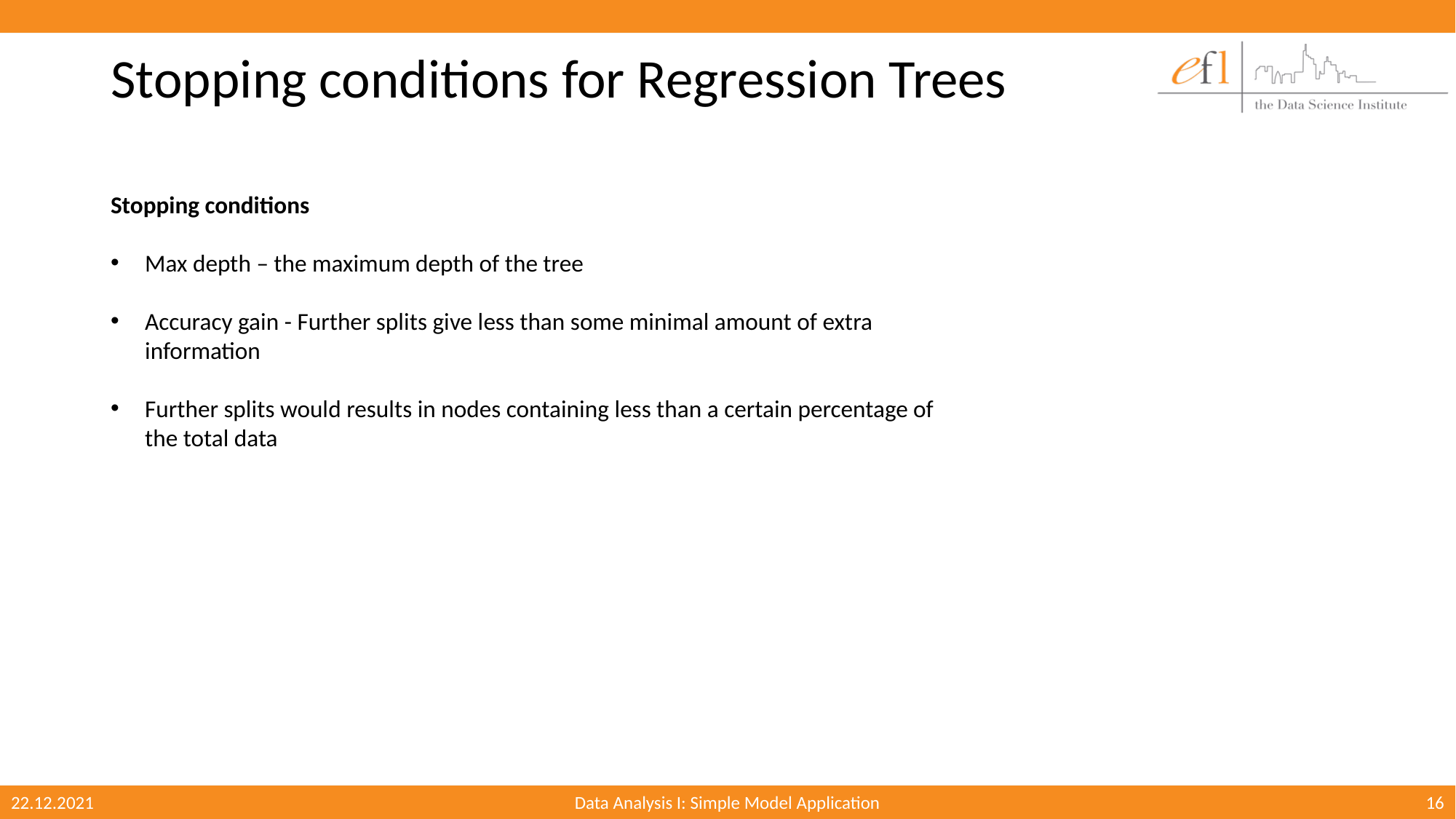

# Stopping conditions for Regression Trees
Stopping conditions

Max depth – the maximum depth of the tree

Accuracy gain - Further splits give less than some minimal amount of extra information

Further splits would results in nodes containing less than a certain percentage of the total data

22.12.2021
Data Analysis I: Simple Model Application
16